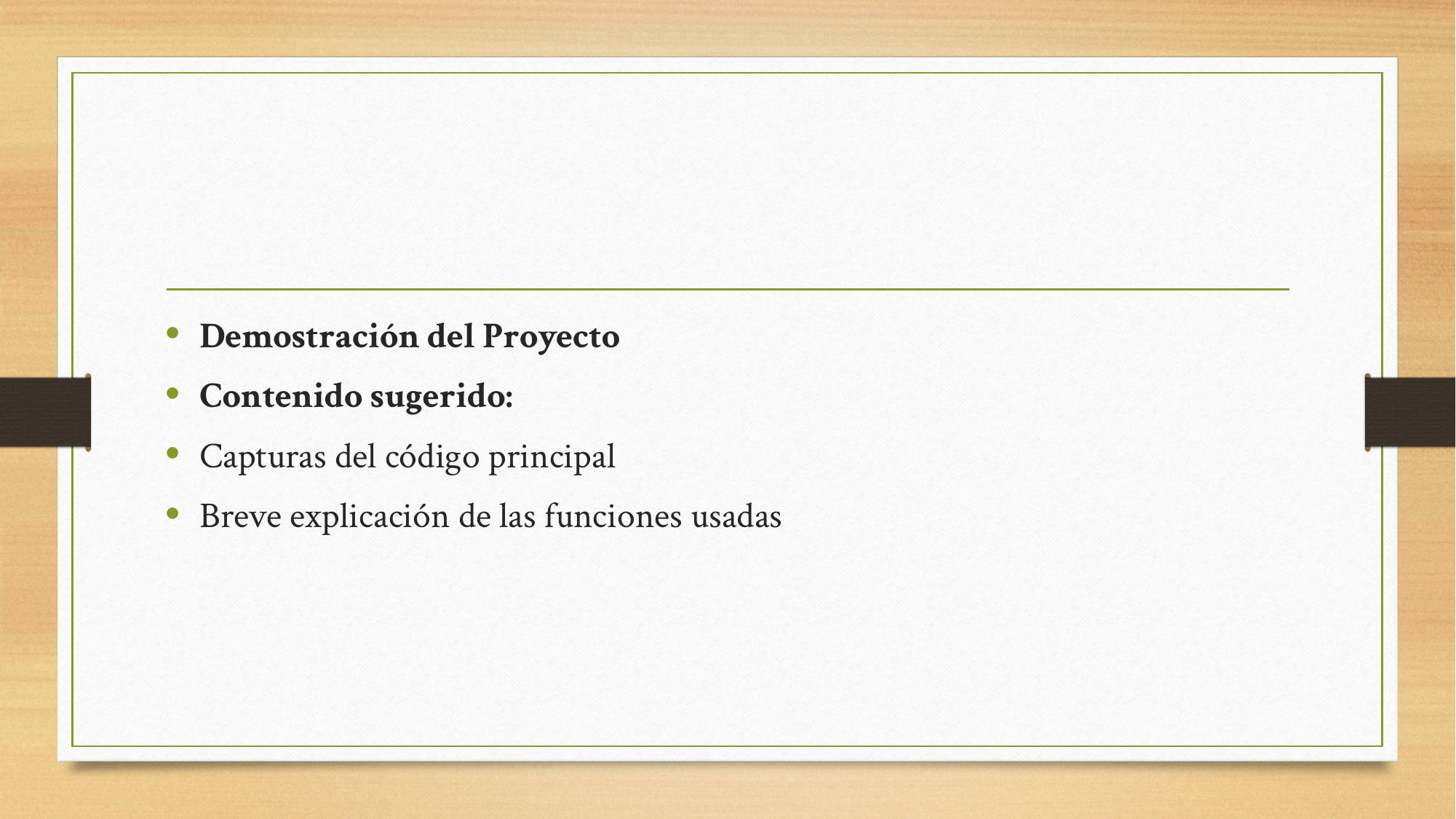

#
Demostración del Proyecto
Contenido sugerido:
Capturas del código principal
Breve explicación de las funciones usadas